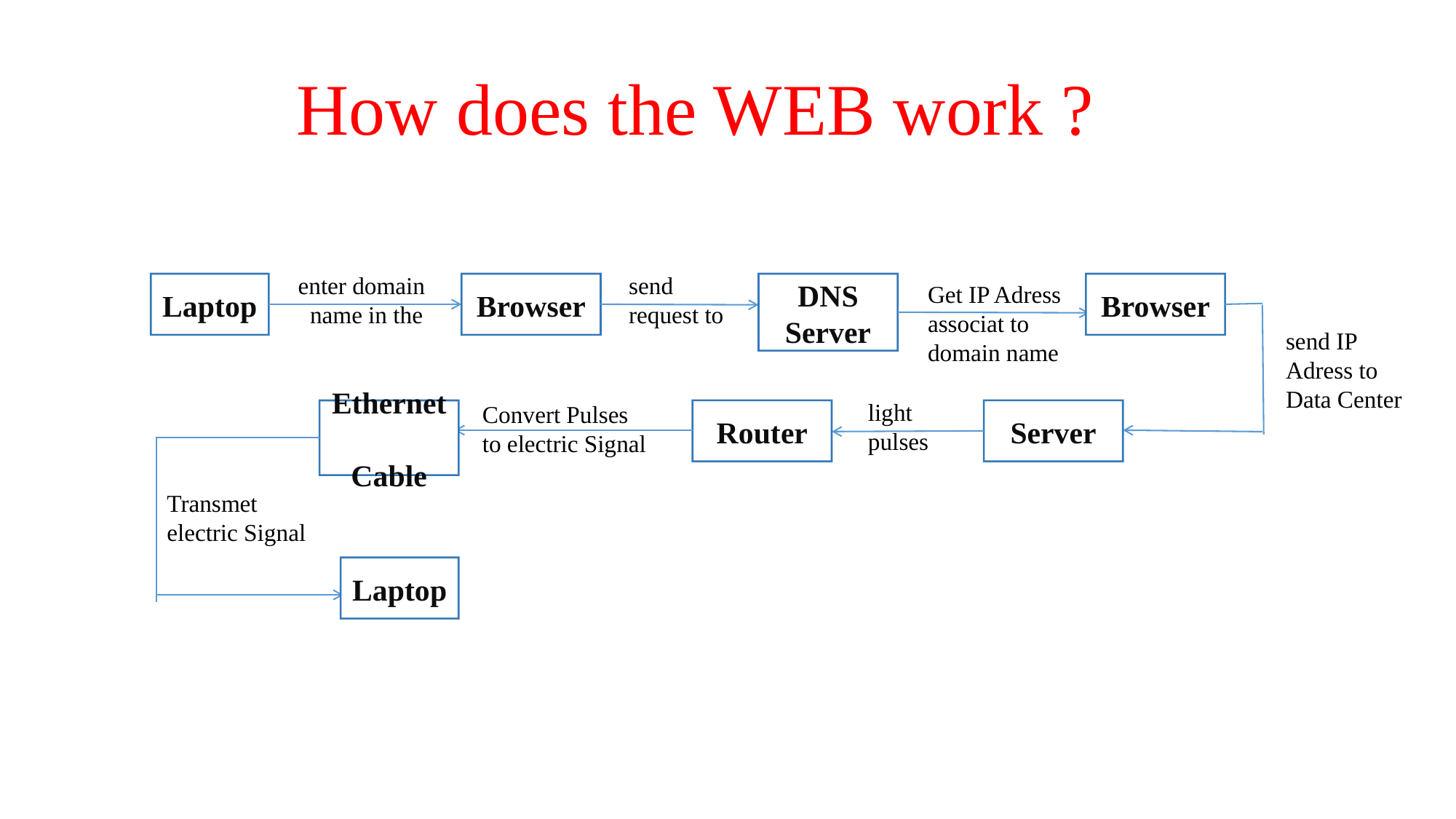

# How does the WEB work ?

enter domain
  name in the
send
request to
Laptop
Browser
DNS Server
Get IP Adress
associat to
domain name
Browser
send IP Adress to
Data Center
light
pulses
Convert Pulses
to electric Signal
Ethernet
Cable
Router
Server
Transmet
electric Signal
Laptop